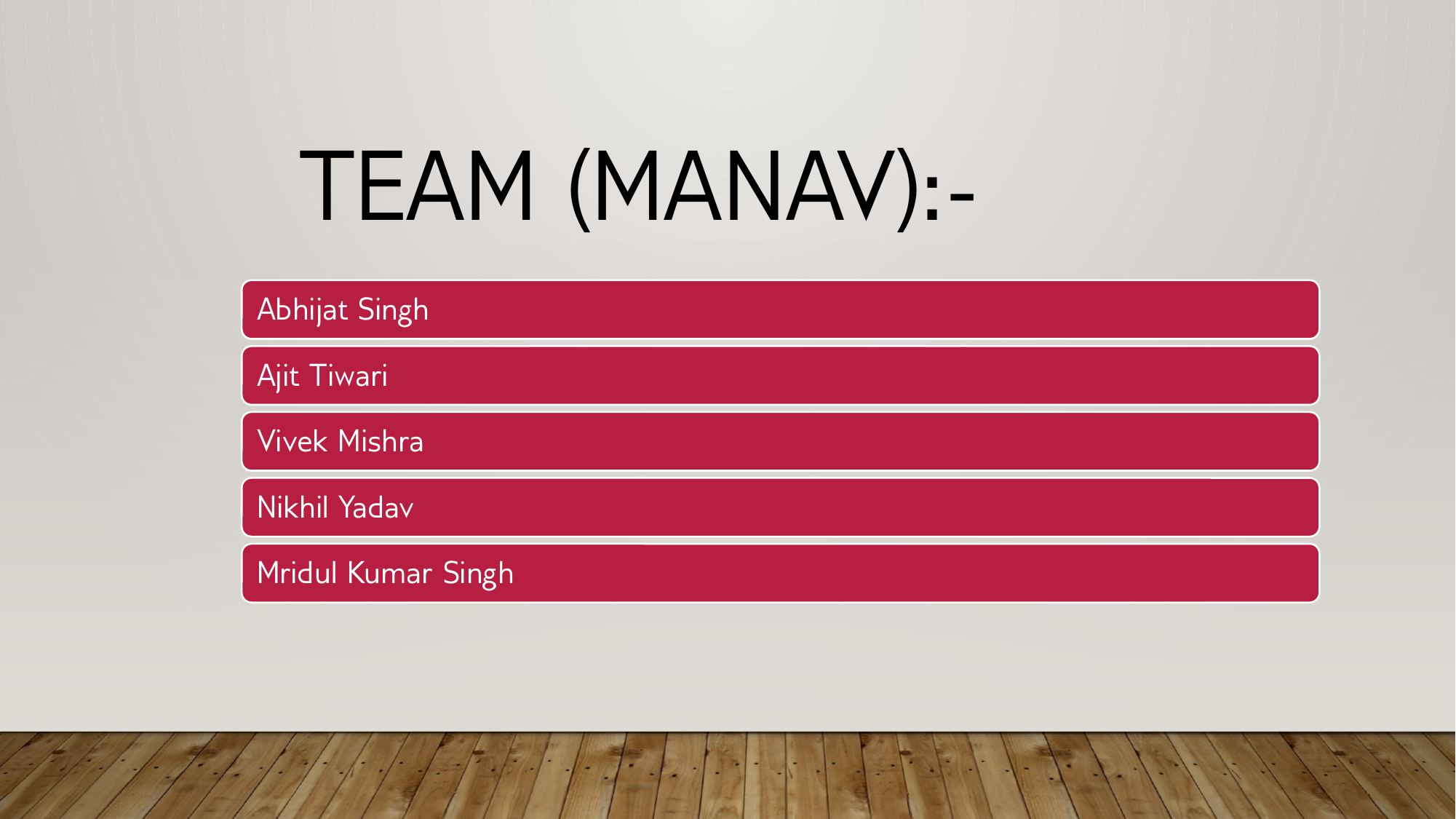

# Team (manav):-
Abhijat Singh
Ajit Tiwari
Vivek Mishra
Nikhil Yadav
Mridul Kumar Singh